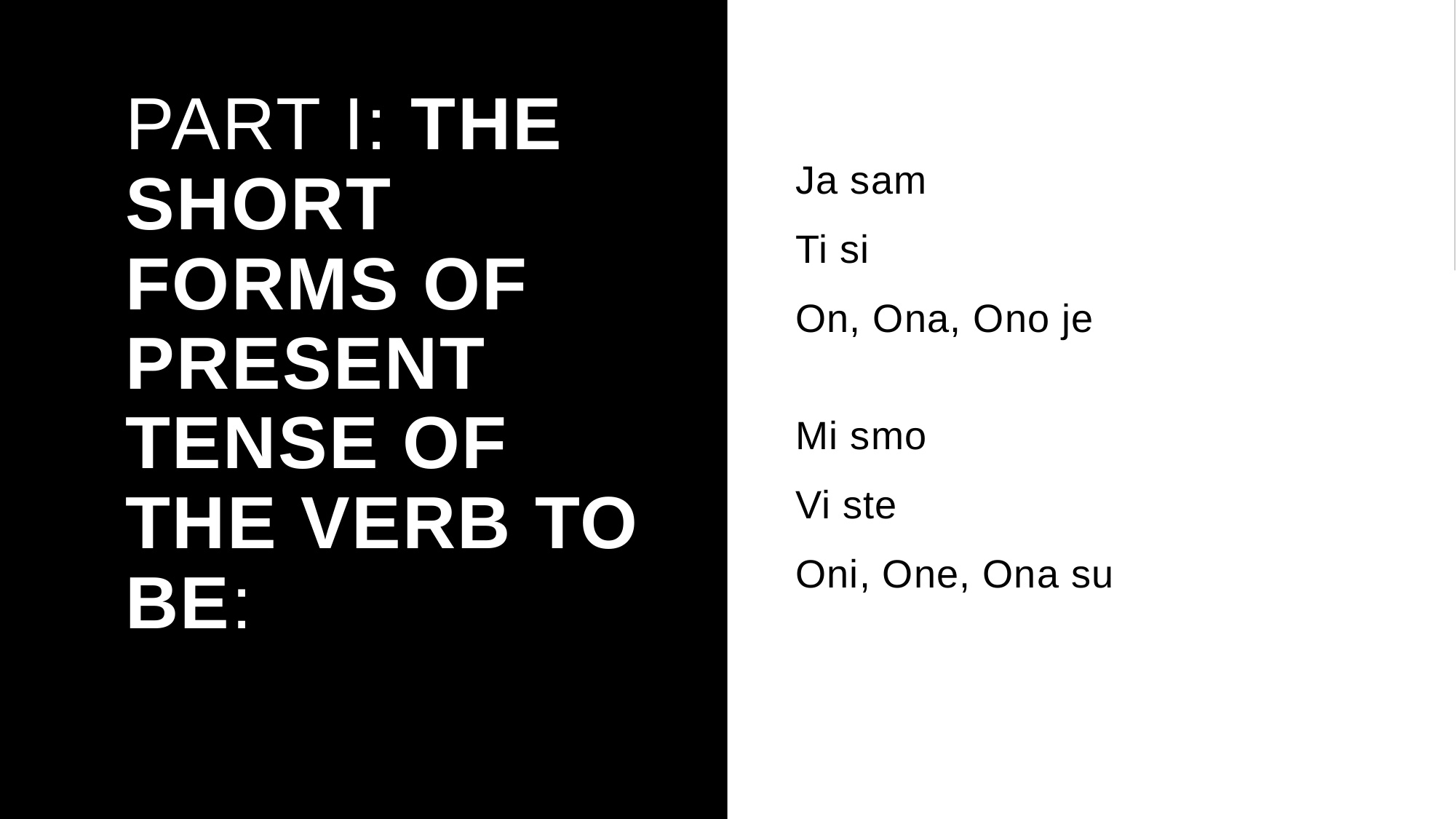

# PART I: The short forms of present tense of the verb to be:
Ja sam
Ti si
On, Ona, Ono je
Mi smo
Vi ste
Oni, One, Ona su